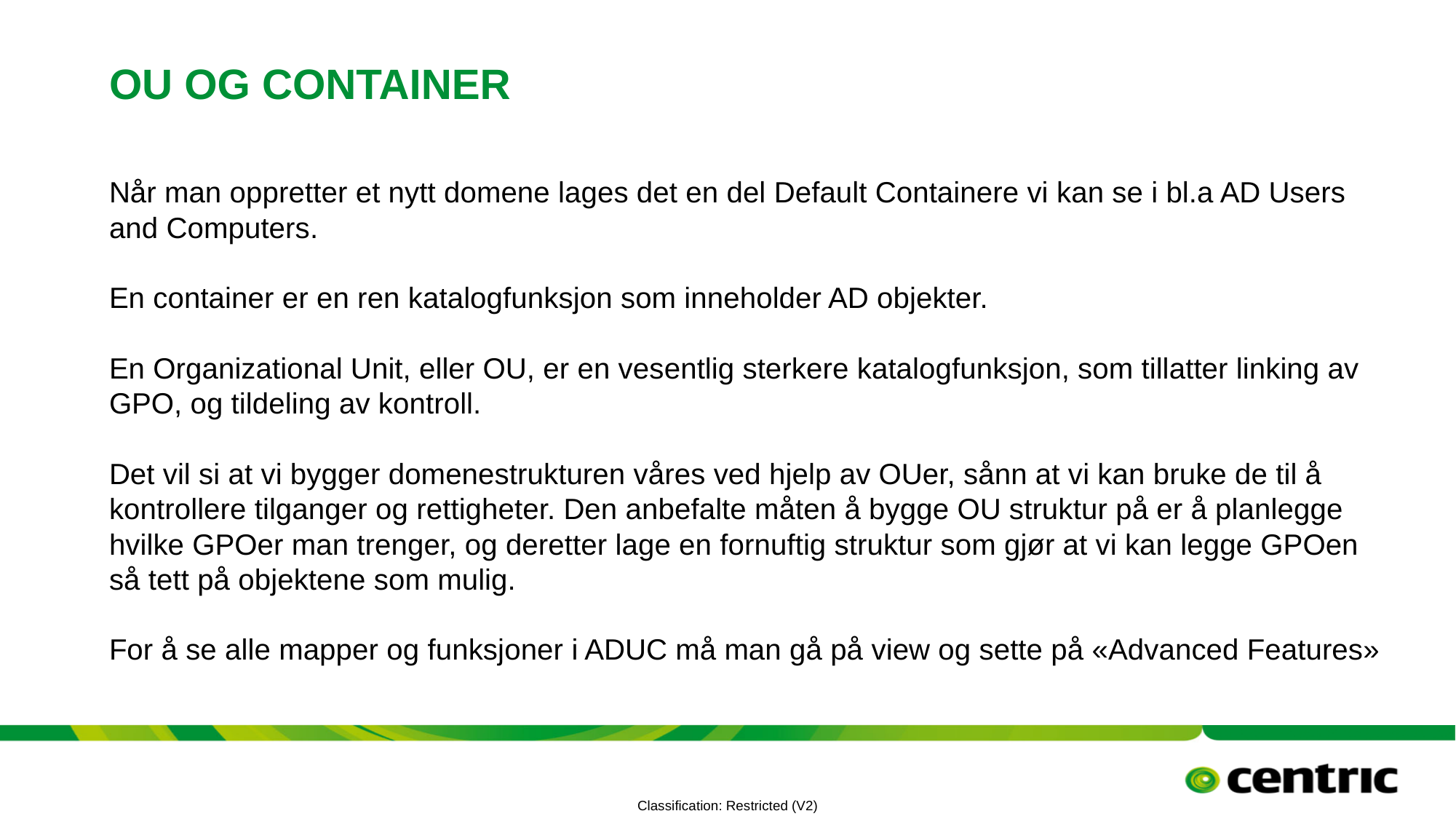

# OU og container
Når man oppretter et nytt domene lages det en del Default Containere vi kan se i bl.a AD Users and Computers.

En container er en ren katalogfunksjon som inneholder AD objekter.

En Organizational Unit, eller OU, er en vesentlig sterkere katalogfunksjon, som tillatter linking av GPO, og tildeling av kontroll.

Det vil si at vi bygger domenestrukturen våres ved hjelp av OUer, sånn at vi kan bruke de til å kontrollere tilganger og rettigheter. Den anbefalte måten å bygge OU struktur på er å planlegge hvilke GPOer man trenger, og deretter lage en fornuftig struktur som gjør at vi kan legge GPOen så tett på objektene som mulig.

For å se alle mapper og funksjoner i ADUC må man gå på view og sette på «Advanced Features»